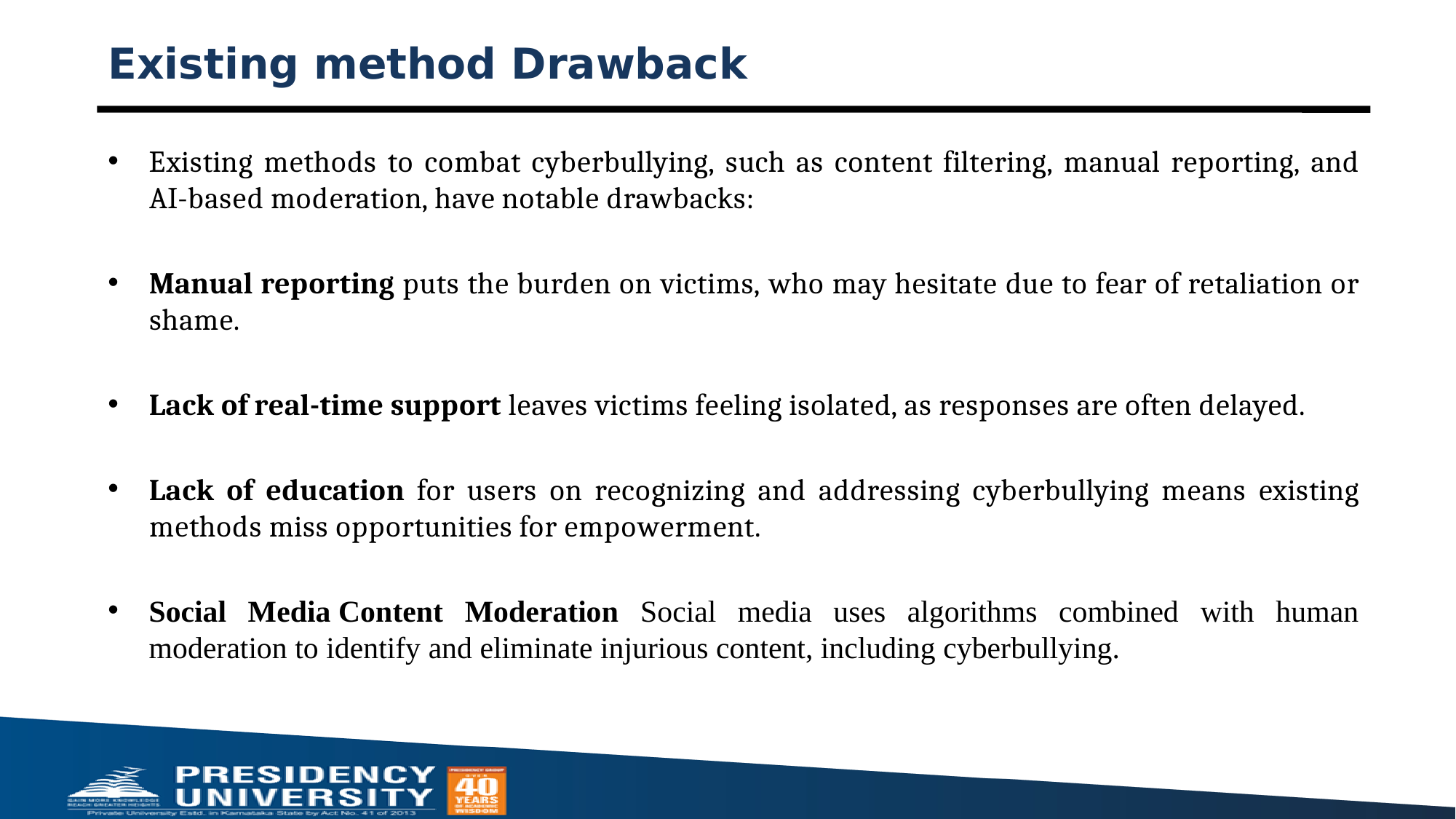

# Existing method Drawback
Existing methods to combat cyberbullying, such as content filtering, manual reporting, and AI-based moderation, have notable drawbacks:

Manual reporting puts the burden on victims, who may hesitate due to fear of retaliation or shame.

Lack of real-time support leaves victims feeling isolated, as responses are often delayed.

Lack of education for users on recognizing and addressing cyberbullying means existing methods miss opportunities for empowerment.

Social Media Content Moderation Social media uses algorithms combined with human moderation to identify and eliminate injurious content, including cyberbullying.